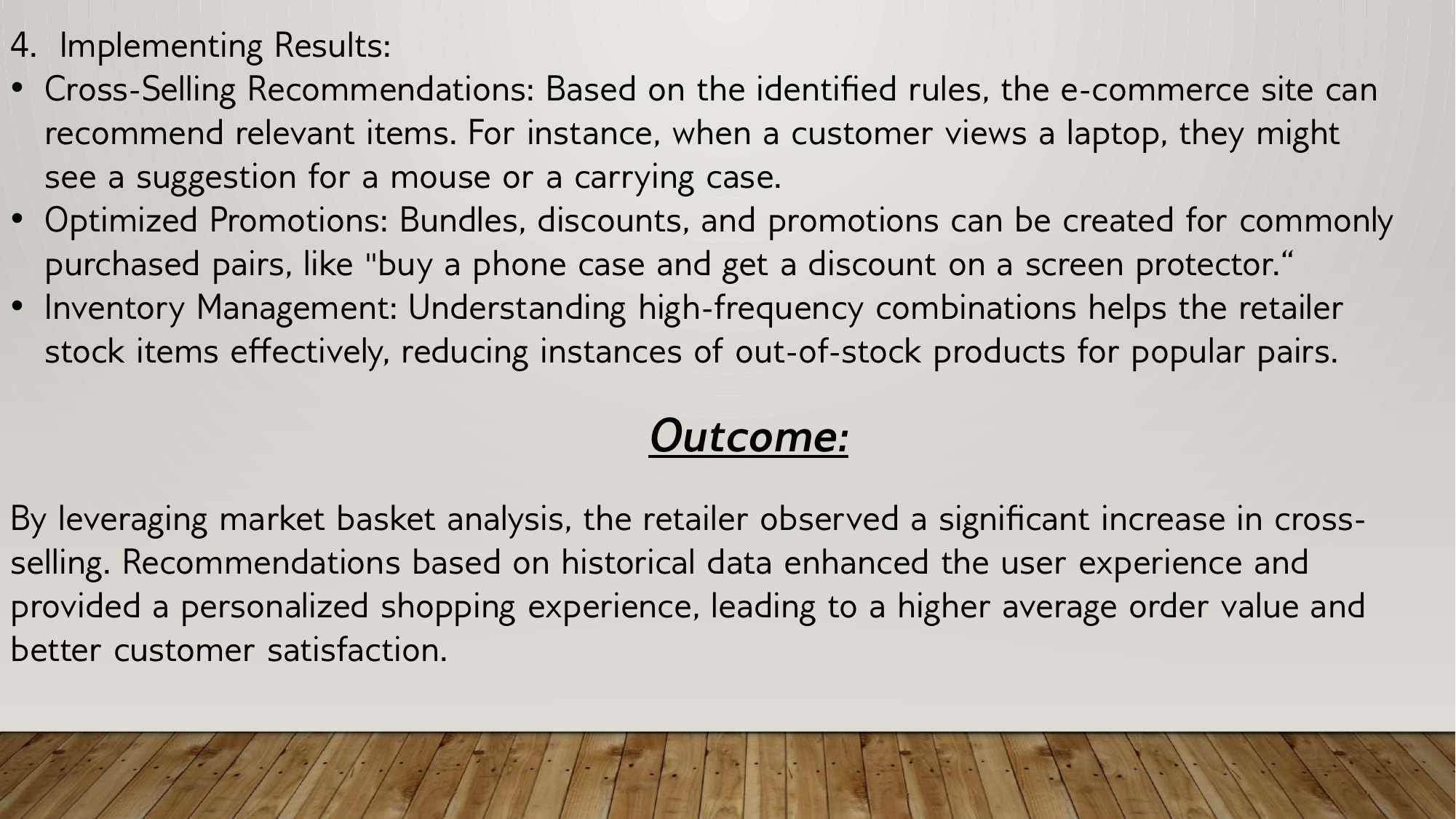

4.  Implementing Results:
Cross-Selling Recommendations: Based on the identified rules, the e-commerce site can recommend relevant items. For instance, when a customer views a laptop, they might see a suggestion for a mouse or a carrying case.
Optimized Promotions: Bundles, discounts, and promotions can be created for commonly purchased pairs, like "buy a phone case and get a discount on a screen protector.“
Inventory Management: Understanding high-frequency combinations helps the retailer stock items effectively, reducing instances of out-of-stock products for popular pairs.

      Outcome:

By leveraging market basket analysis, the retailer observed a significant increase in cross-selling. Recommendations based on historical data enhanced the user experience and provided a personalized shopping experience, leading to a higher average order value and better customer satisfaction.